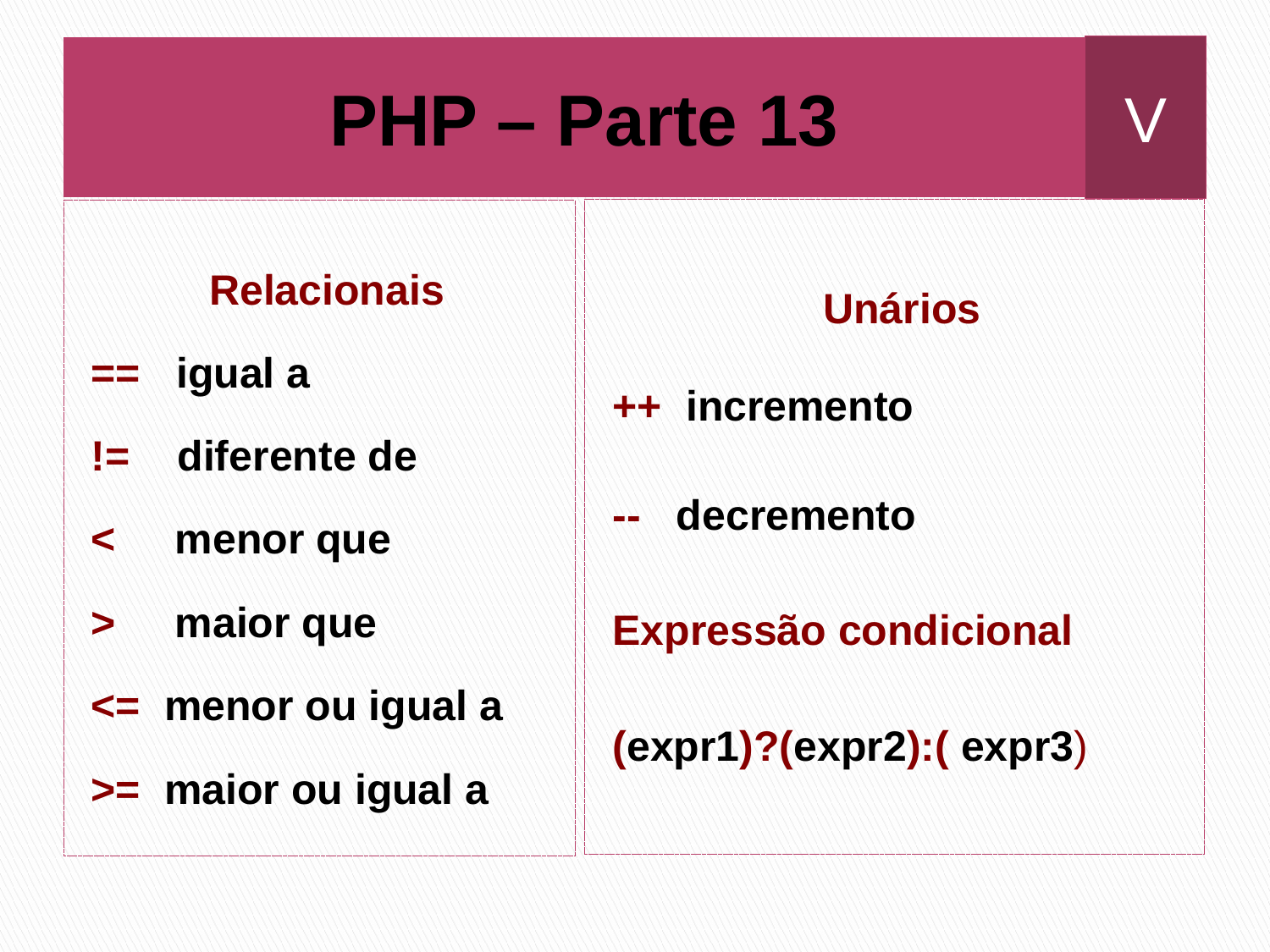

V
# PHP – Parte 13
Unários
++  incremento
--   decremento

Expressão condicional

(expr1)?(expr2):( expr3)

Relacionais
==   igual a
!=    diferente de
<     menor que
>     maior que
<=  menor ou igual a
>=  maior ou igual a